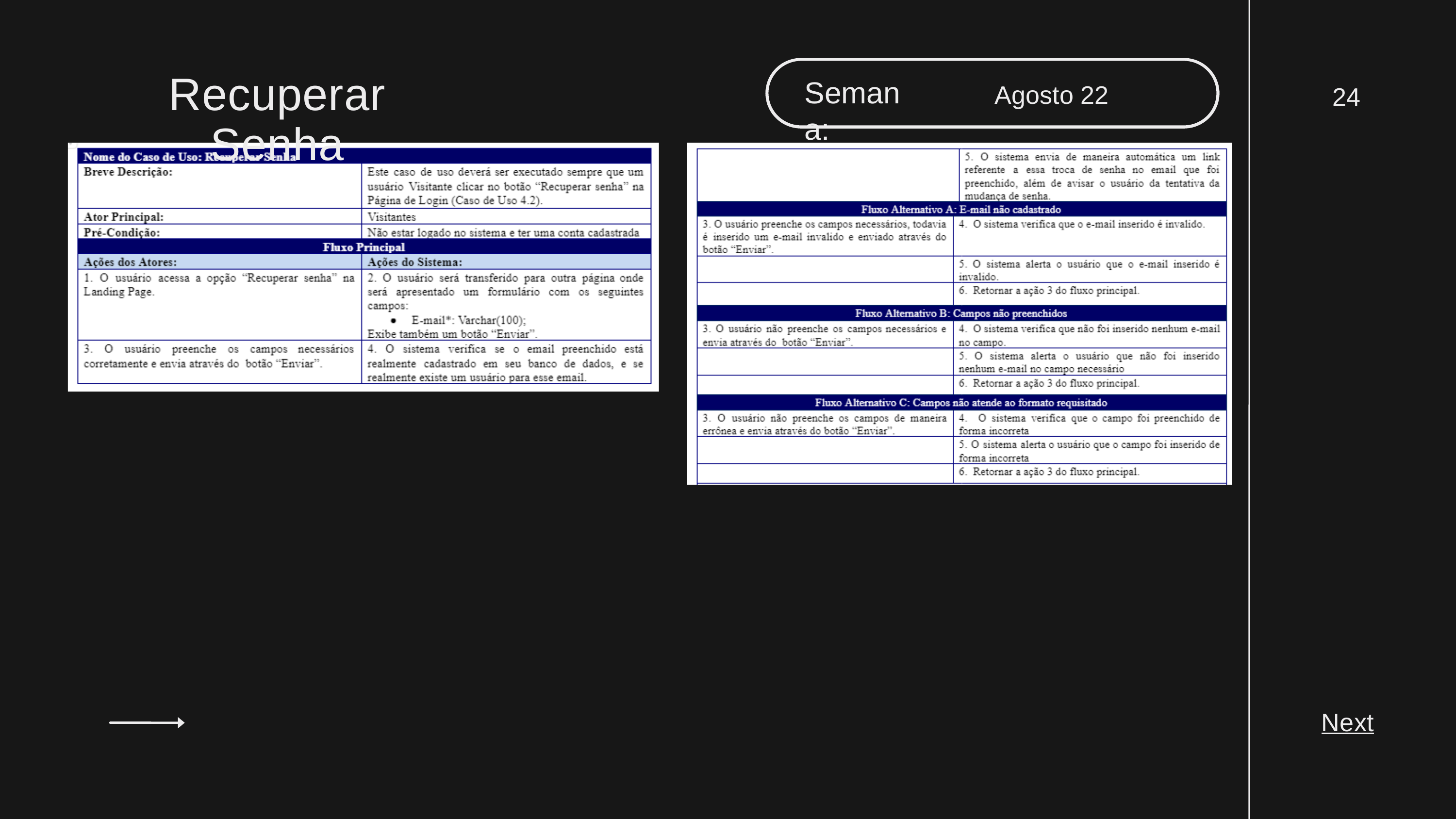

Recuperar Senha
Semana:
Agosto 22
24

Next